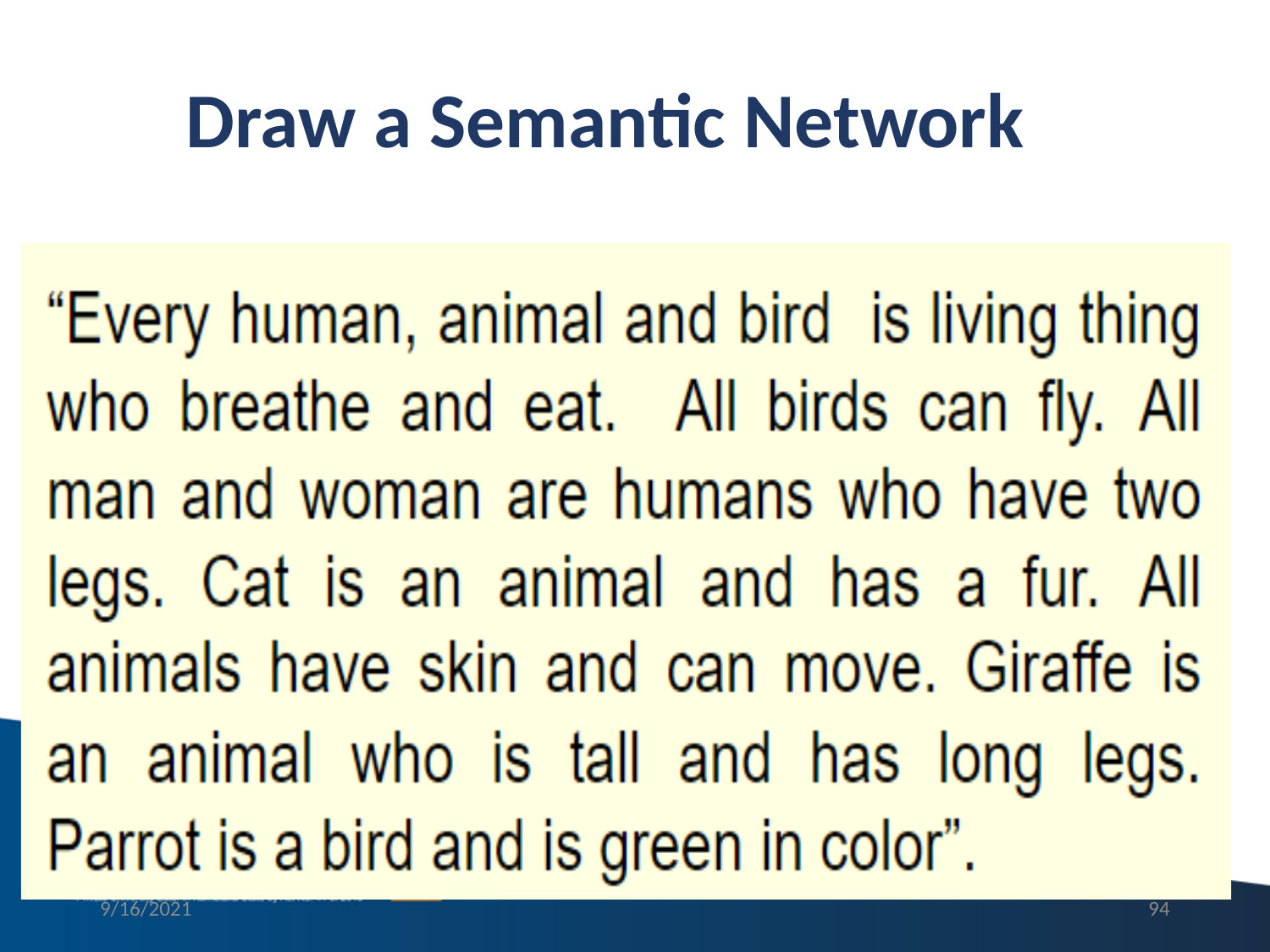

# Draw a Semantic Network

9/16/2021
94